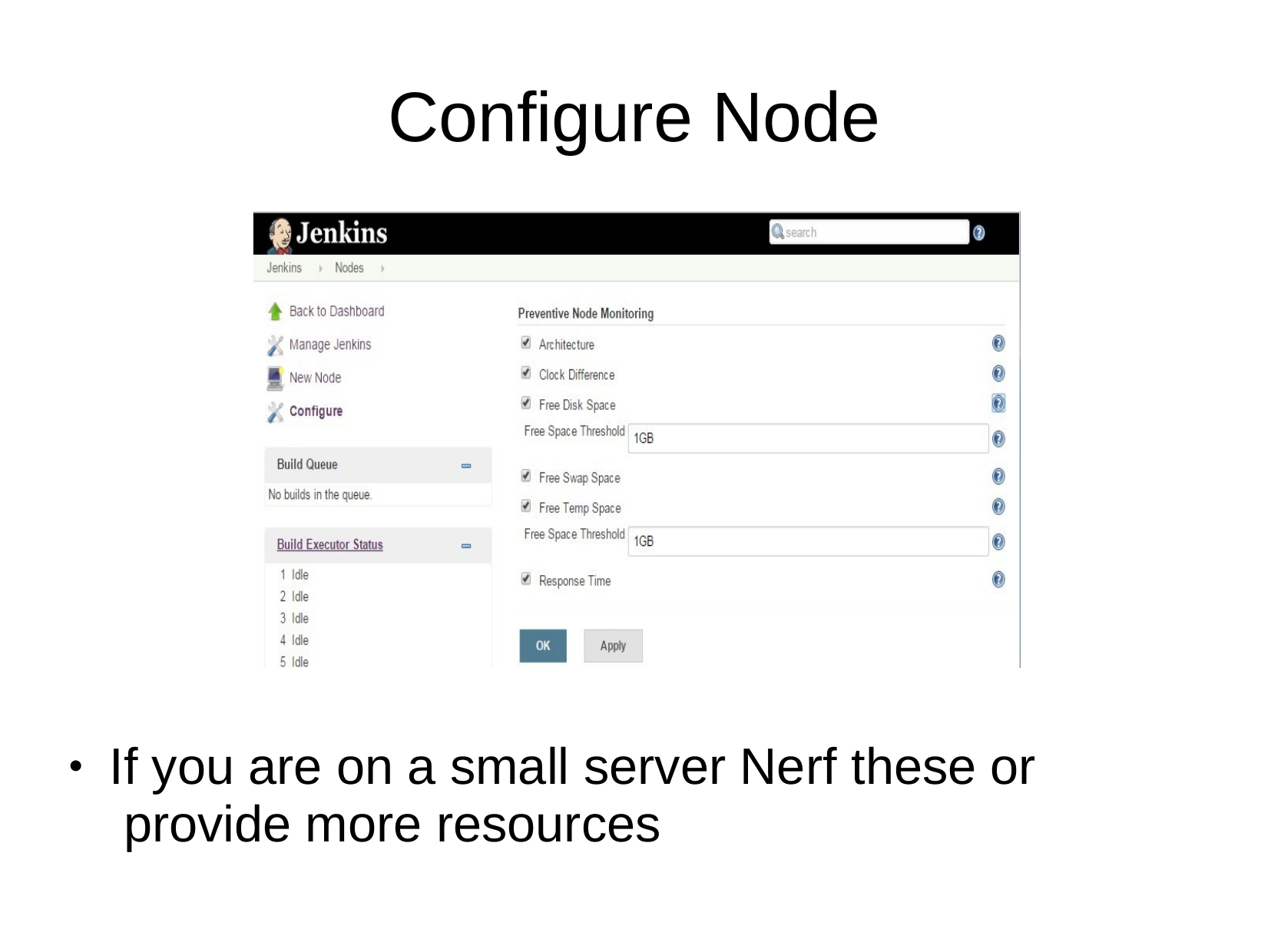

# Configure Node

If you are on a small server Nerf these or  provide more resources
●